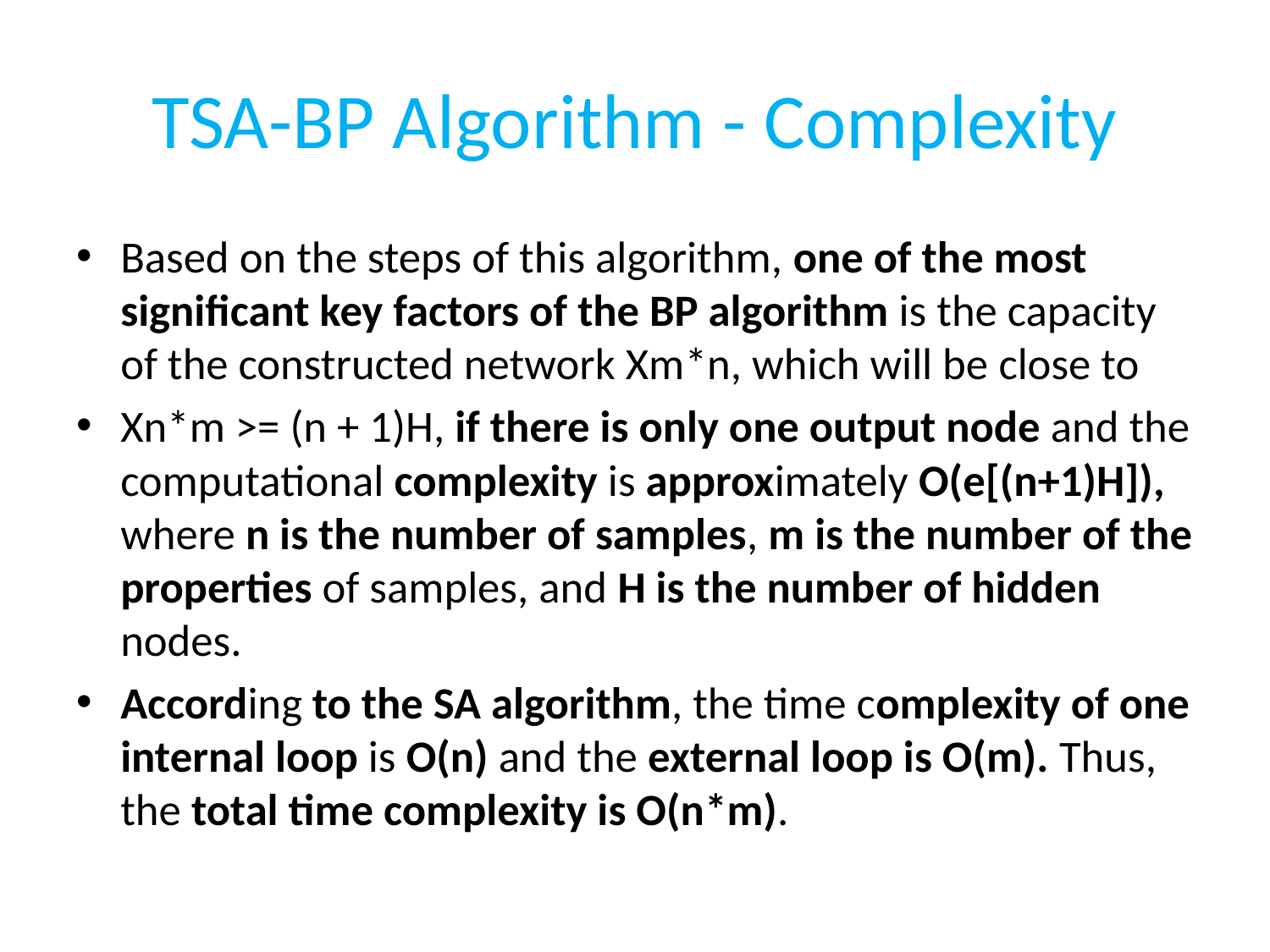

# TSA-BP Algorithm - Complexity
Based on the steps of this algorithm, one of the most significant key factors of the BP algorithm is the capacity of the constructed network Xm*n, which will be close to
Xn*m >= (n + 1)H, if there is only one output node and the computational complexity is approximately O(e[(n+1)H]), where n is the number of samples, m is the number of the properties of samples, and H is the number of hidden nodes.
According to the SA algorithm, the time complexity of one internal loop is O(n) and the external loop is O(m). Thus, the total time complexity is O(n*m).